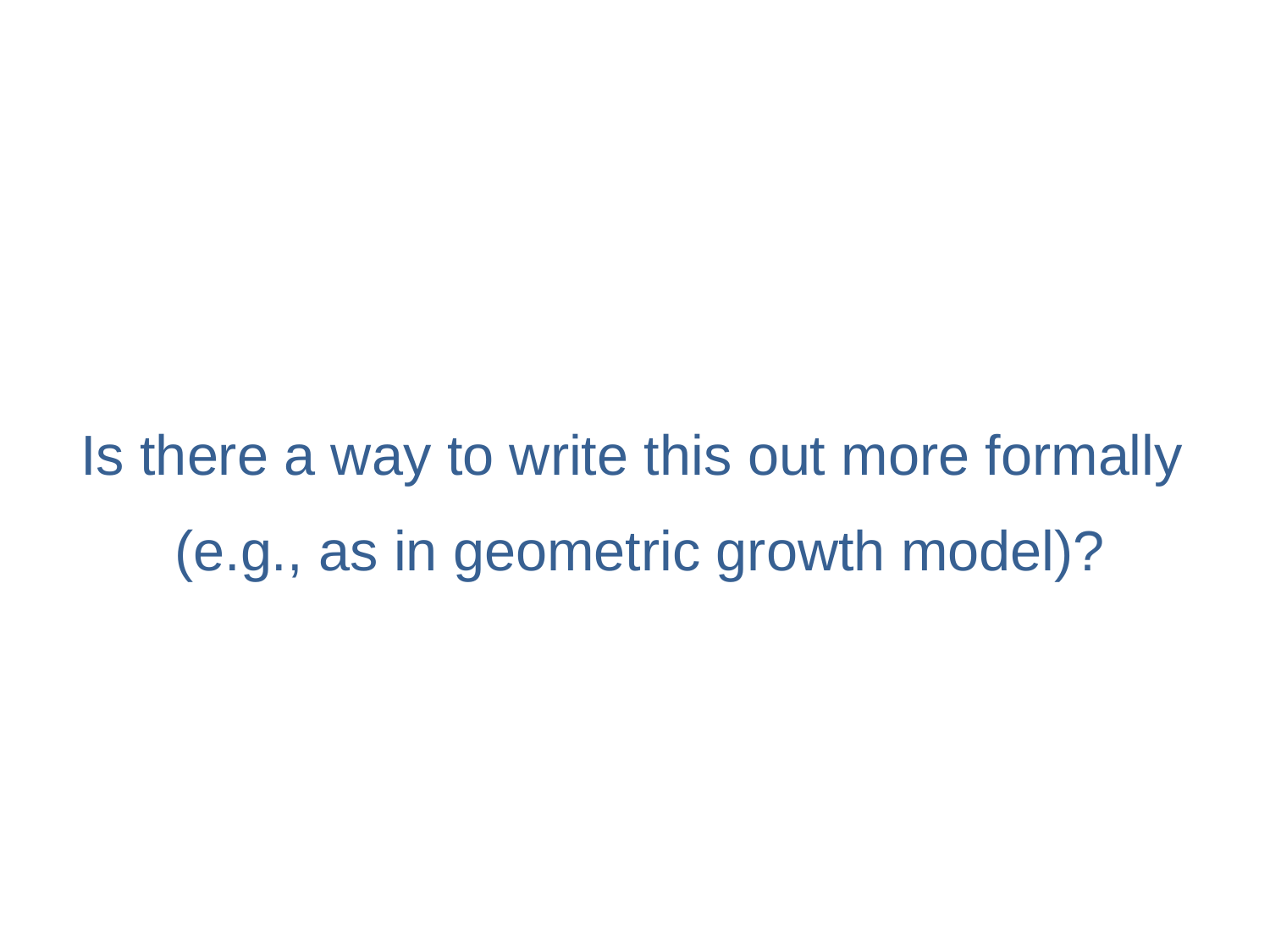

Is there a way to write this out more formally
(e.g., as in geometric growth model)?